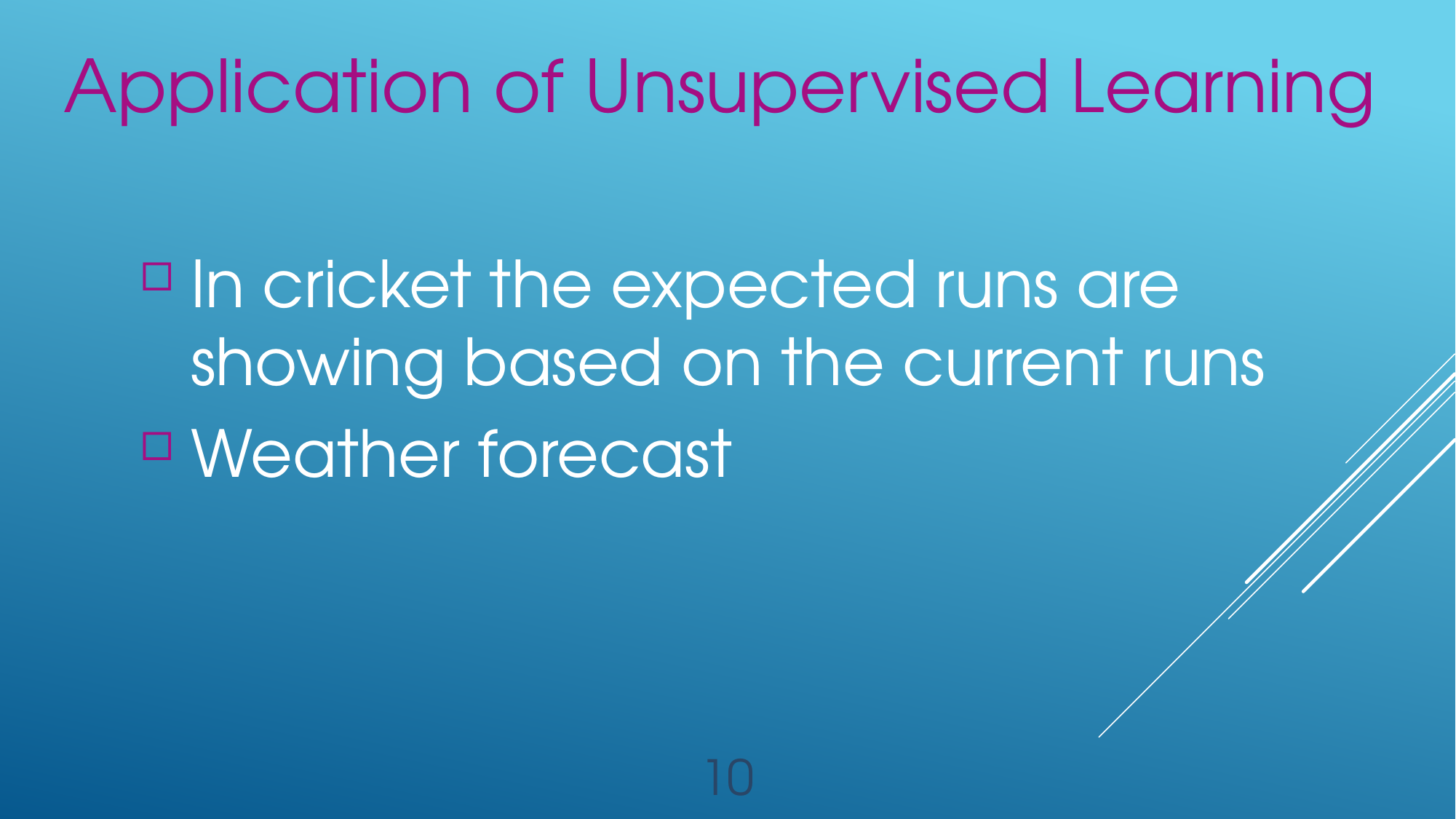

Application of Unsupervised Learning
In cricket the expected runs are showing based on the current runs
Weather forecast

10